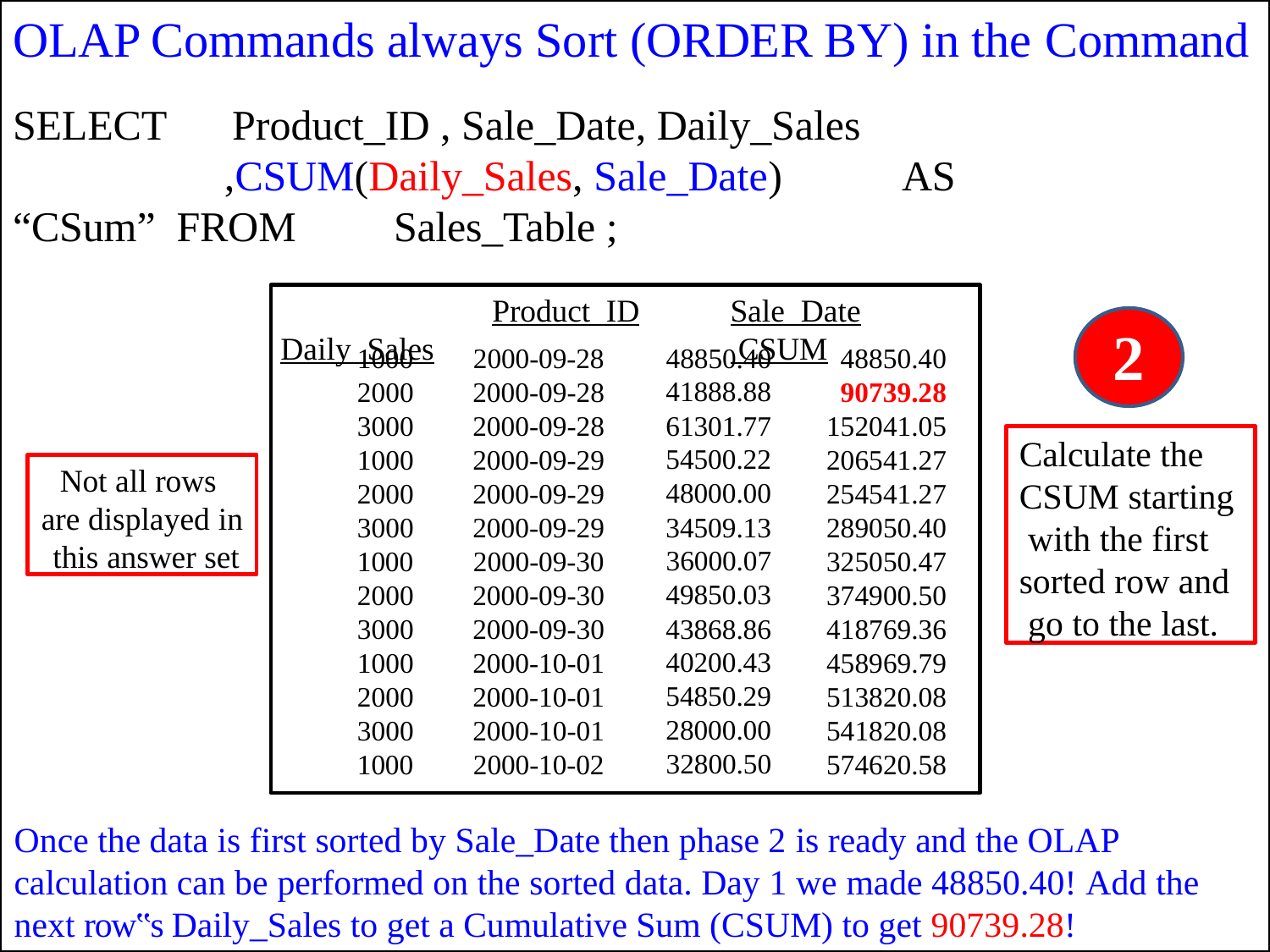

# OLAP Commands always Sort (ORDER BY) in the Command
SELECT	Product_ID , Sale_Date, Daily_Sales
,CSUM(Daily_Sales, Sale_Date)	AS “CSum”  FROM	Sales_Table ;
Product_ID	Sale_Date	Daily_Sales	 CSUM

2
| 1000 | 2000-09-28 | 48850.40 | 48850.40 |
| --- | --- | --- | --- |
| 2000 | 2000-09-28 | 41888.88 | 90739.28 |
| 3000 | 2000-09-28 | 61301.77 | 152041.05 |
| 1000 | 2000-09-29 | 54500.22 | 206541.27 |
| 2000 | 2000-09-29 | 48000.00 | 254541.27 |
| 3000 | 2000-09-29 | 34509.13 | 289050.40 |
| 1000 | 2000-09-30 | 36000.07 | 325050.47 |
| 2000 | 2000-09-30 | 49850.03 | 374900.50 |
| 3000 | 2000-09-30 | 43868.86 | 418769.36 |
| 1000 | 2000-10-01 | 40200.43 | 458969.79 |
| 2000 | 2000-10-01 | 54850.29 | 513820.08 |
| 3000 | 2000-10-01 | 28000.00 | 541820.08 |
| 1000 | 2000-10-02 | 32800.50 | 574620.58 |
Calculate the  CSUM starting  with the first  sorted row and  go to the last.
Not all rows  are displayed in  this answer set
Once the data is first sorted by Sale_Date then phase 2 is ready and the OLAP  calculation can be performed on the sorted data. Day 1 we made 48850.40! Add the  next row‟s Daily_Sales to get a Cumulative Sum (CSUM) to get 90739.28!